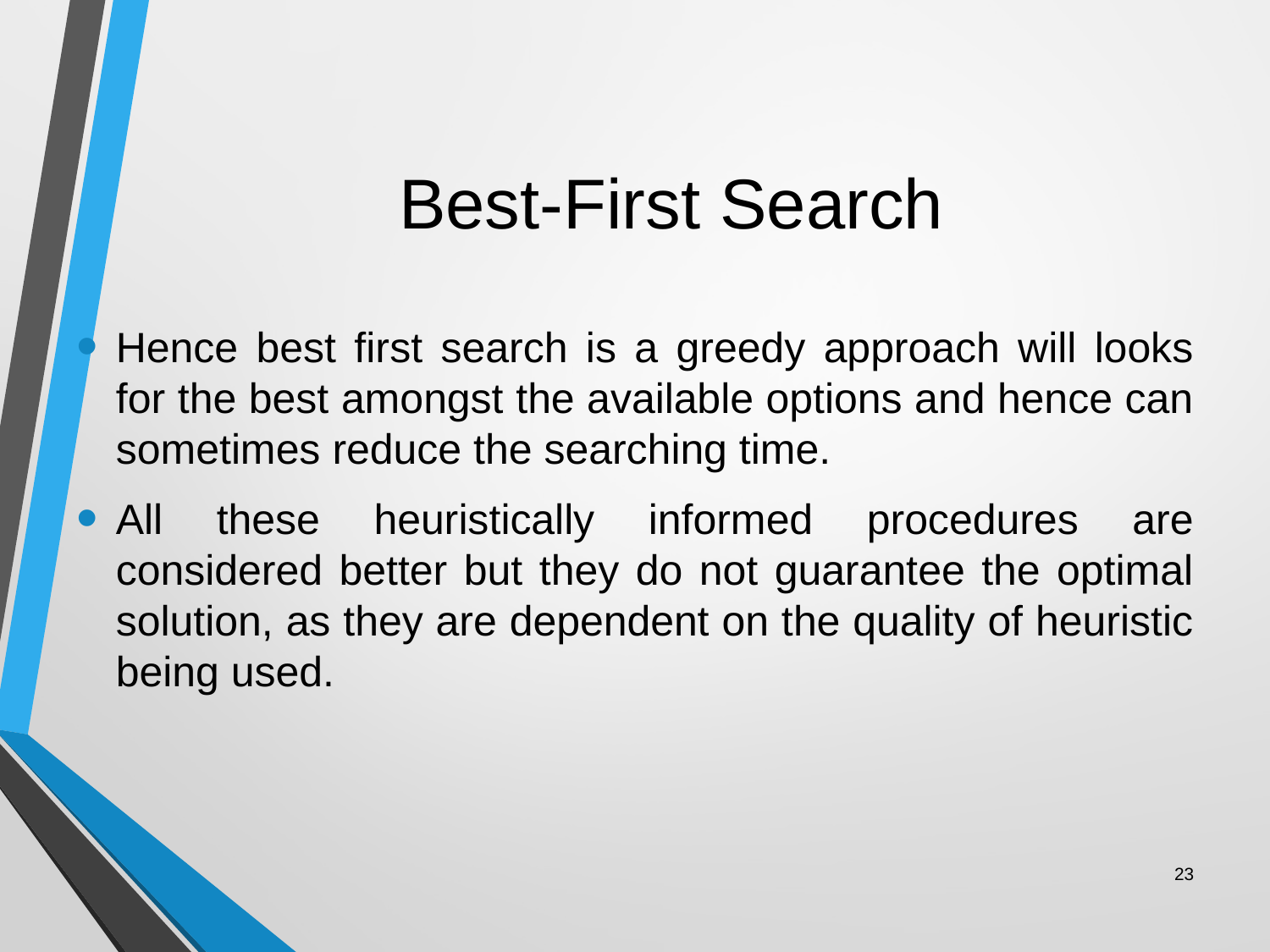

# Best-First Search
Hence best first search is a greedy approach will looks for the best amongst the available options and hence can sometimes reduce the searching time.
All these heuristically informed procedures are considered better but they do not guarantee the optimal solution, as they are dependent on the quality of heuristic being used.
23